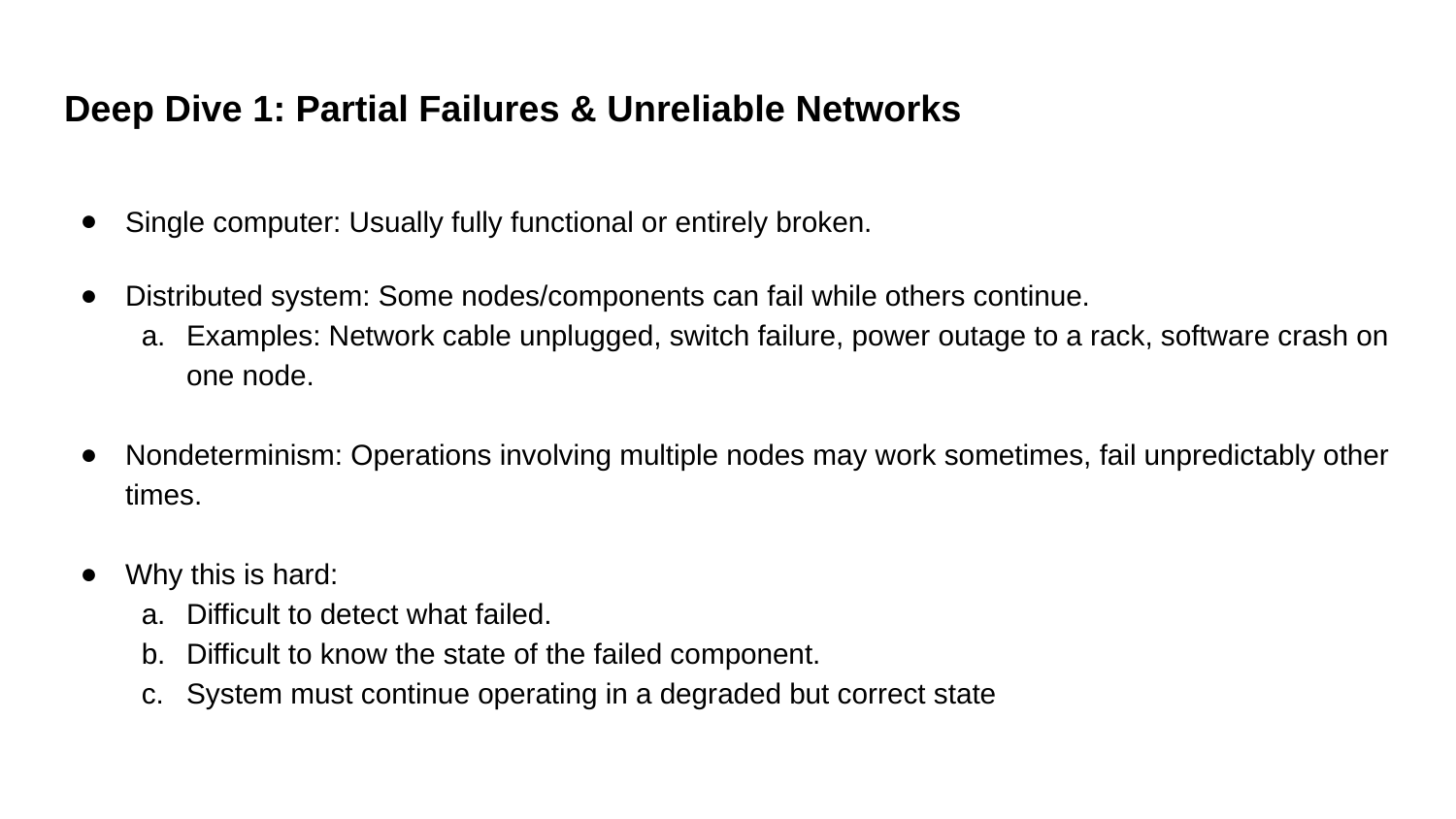

# Deep Dive 1: Partial Failures & Unreliable Networks
Single computer: Usually fully functional or entirely broken.
Distributed system: Some nodes/components can fail while others continue.
Examples: Network cable unplugged, switch failure, power outage to a rack, software crash on one node.
Nondeterminism: Operations involving multiple nodes may work sometimes, fail unpredictably other times.
Why this is hard:
Difficult to detect what failed.
Difficult to know the state of the failed component.
System must continue operating in a degraded but correct state